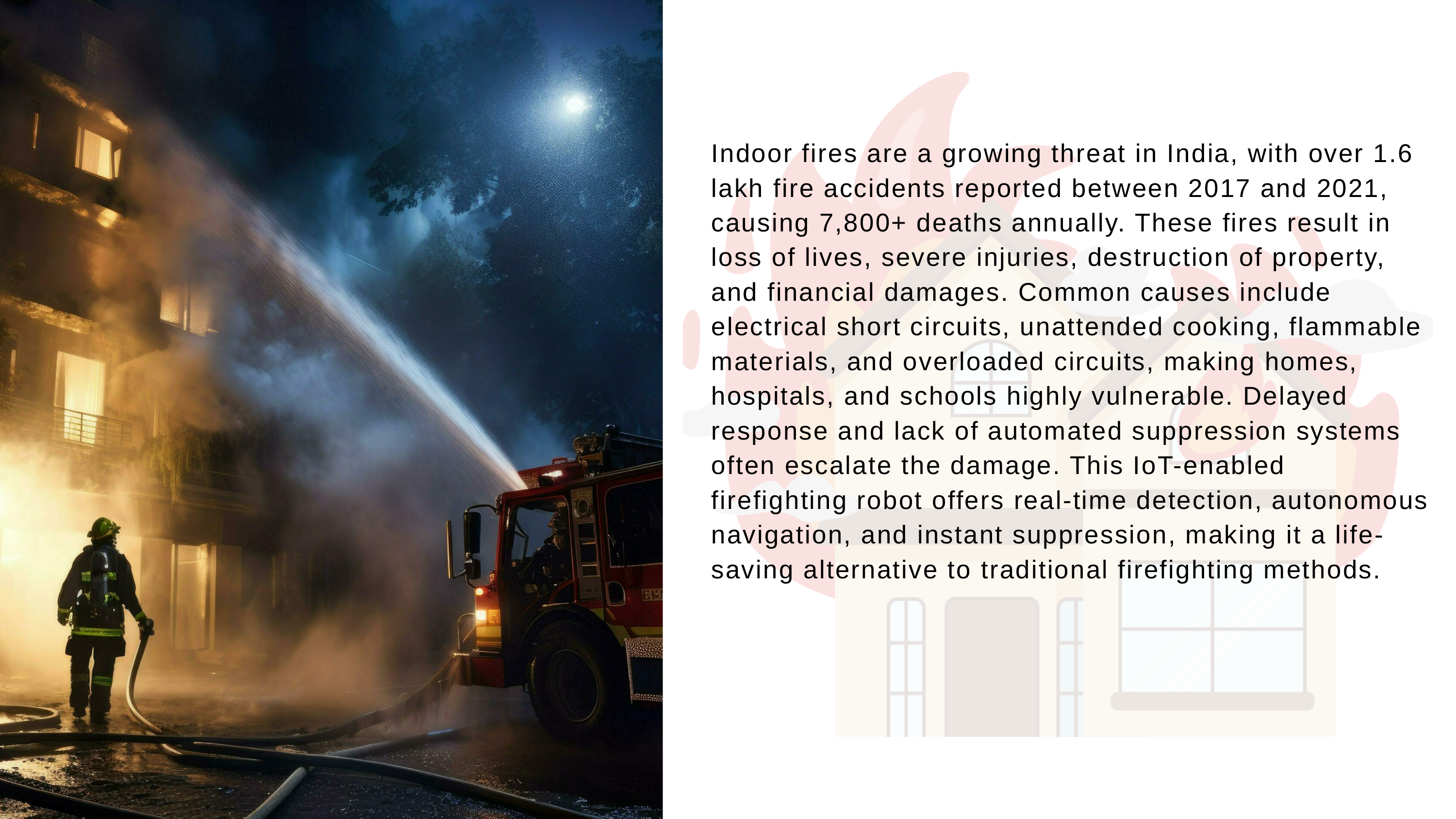

Indoor fires are a growing threat in India, with over 1.6 lakh fire accidents reported between 2017 and 2021, causing 7,800+ deaths annually. These fires result in loss of lives, severe injuries, destruction of property, and financial damages. Common causes include electrical short circuits, unattended cooking, flammable materials, and overloaded circuits, making homes, hospitals, and schools highly vulnerable. Delayed response and lack of automated suppression systems often escalate the damage. This IoT-enabled firefighting robot offers real-time detection, autonomous navigation, and instant suppression, making it a life-saving alternative to traditional firefighting methods.